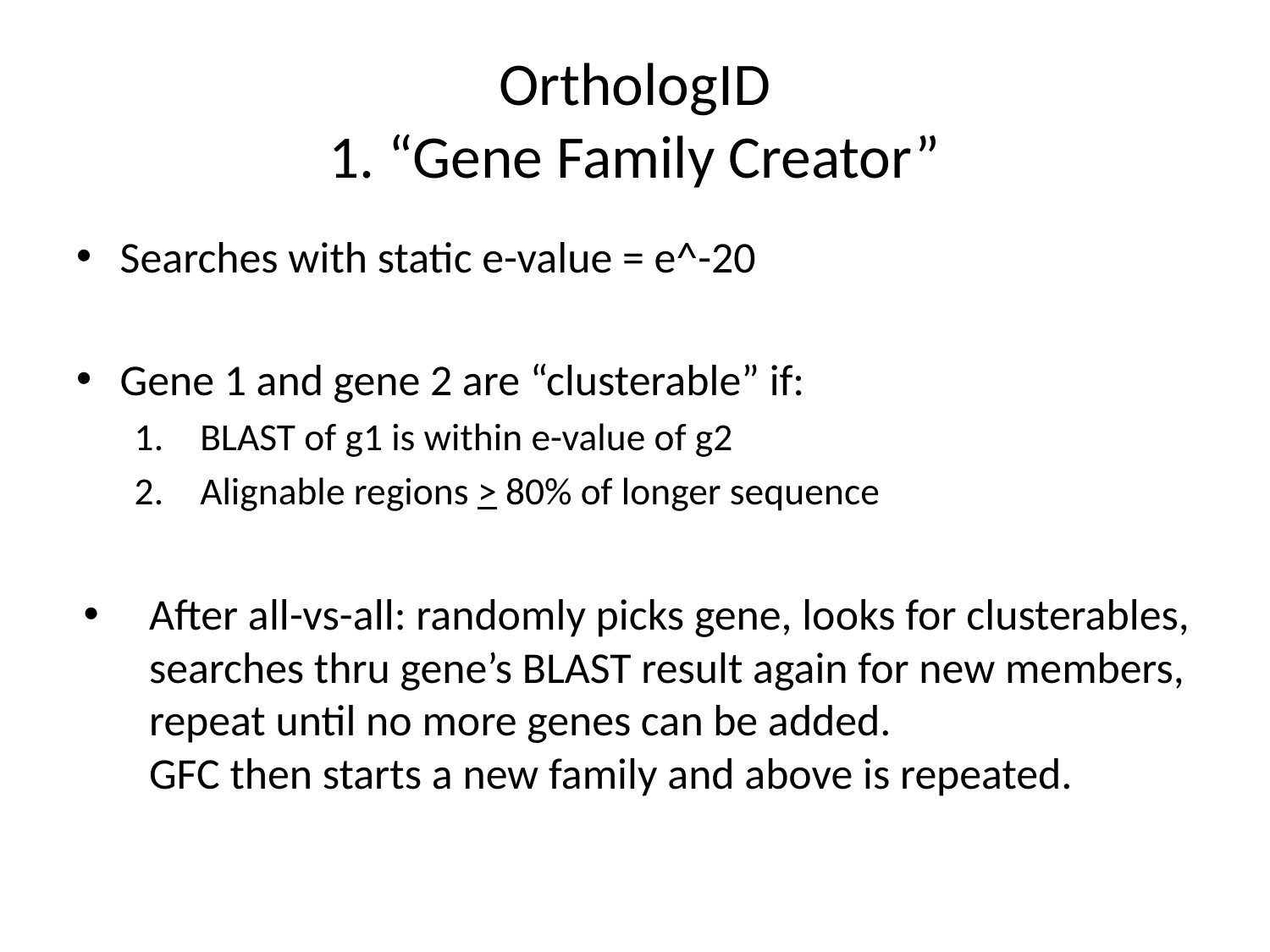

# OrthologID 1. “Gene Family Creator”
Searches with static e-value = e^-20

Gene 1 and gene 2 are “clusterable” if:
BLAST of g1 is within e-value of g2
Alignable regions > 80% of longer sequence

After all-vs-all: randomly picks gene, looks for clusterables, searches thru gene’s BLAST result again for new members, repeat until no more genes can be added.
GFC then starts a new family and above is repeated.